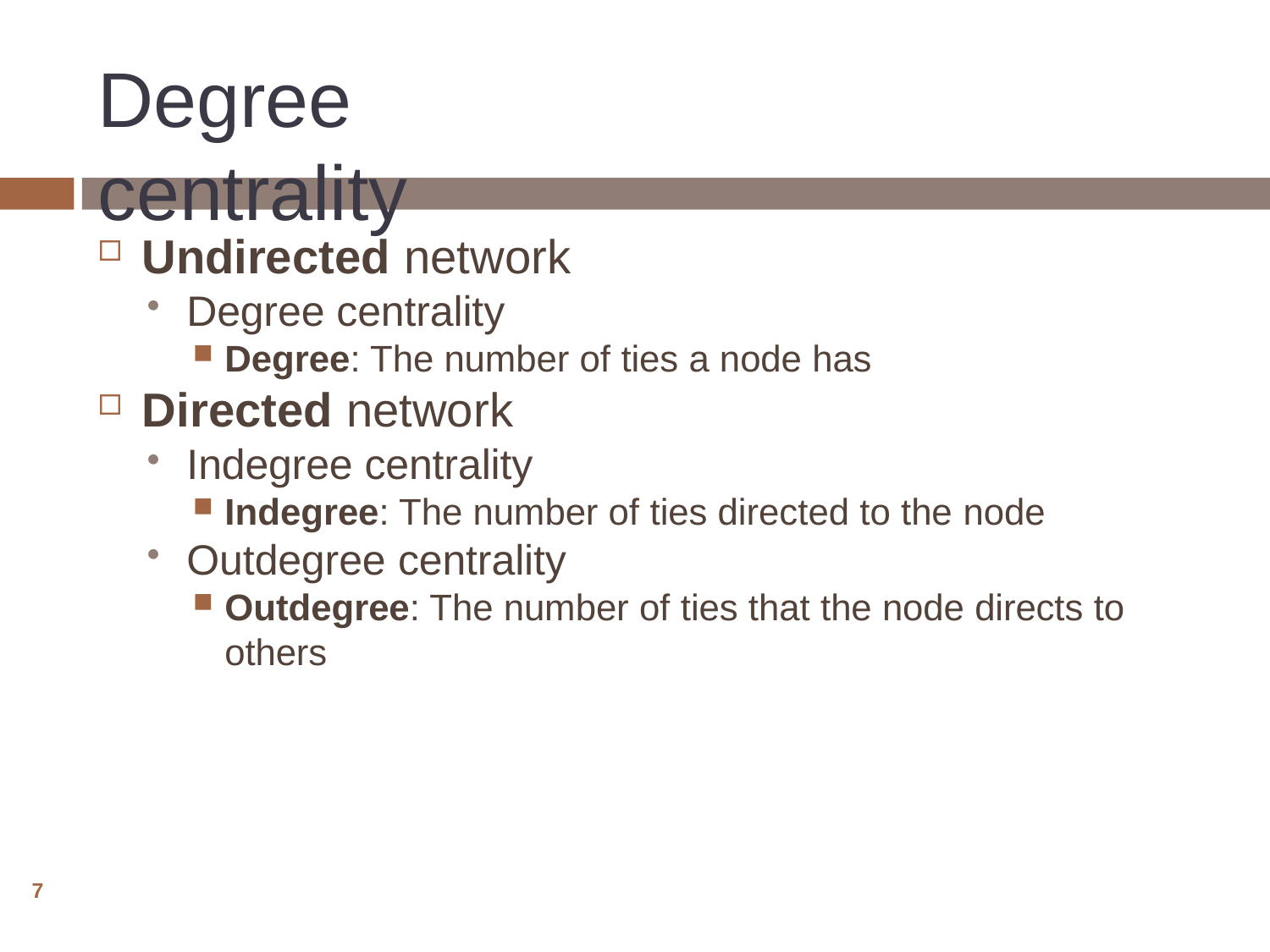

# Degree centrality
Undirected network
Degree centrality
Degree: The number of ties a node has
Directed network
Indegree centrality
Indegree: The number of ties directed to the node
Outdegree centrality
Outdegree: The number of ties that the node directs to others
7